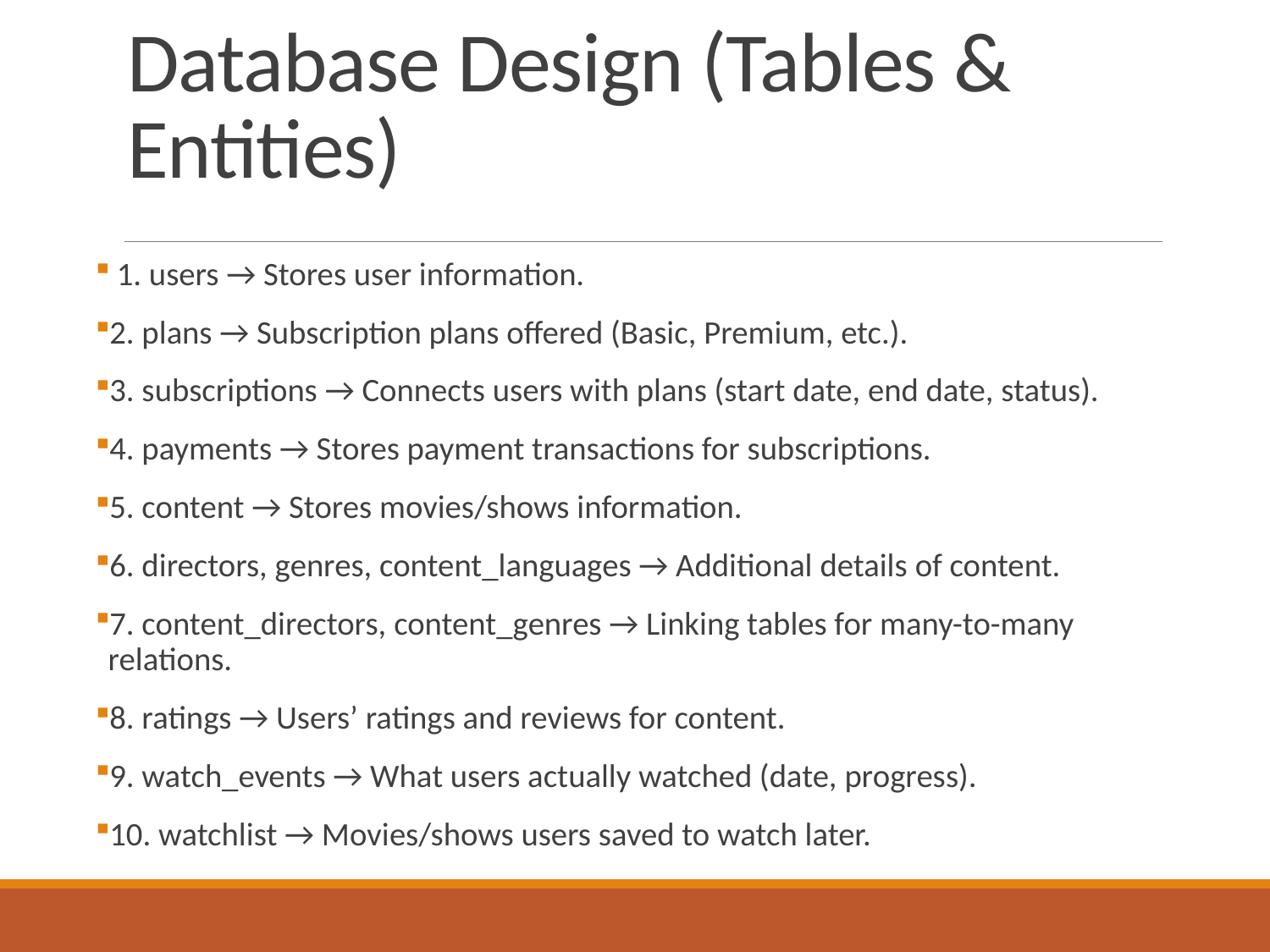

# Database Design (Tables & Entities)
 1. users → Stores user information.
2. plans → Subscription plans offered (Basic, Premium, etc.).
3. subscriptions → Connects users with plans (start date, end date, status).
4. payments → Stores payment transactions for subscriptions.
5. content → Stores movies/shows information.
6. directors, genres, content_languages → Additional details of content.
7. content_directors, content_genres → Linking tables for many-to-many relations.
8. ratings → Users’ ratings and reviews for content.
9. watch_events → What users actually watched (date, progress).
10. watchlist → Movies/shows users saved to watch later.